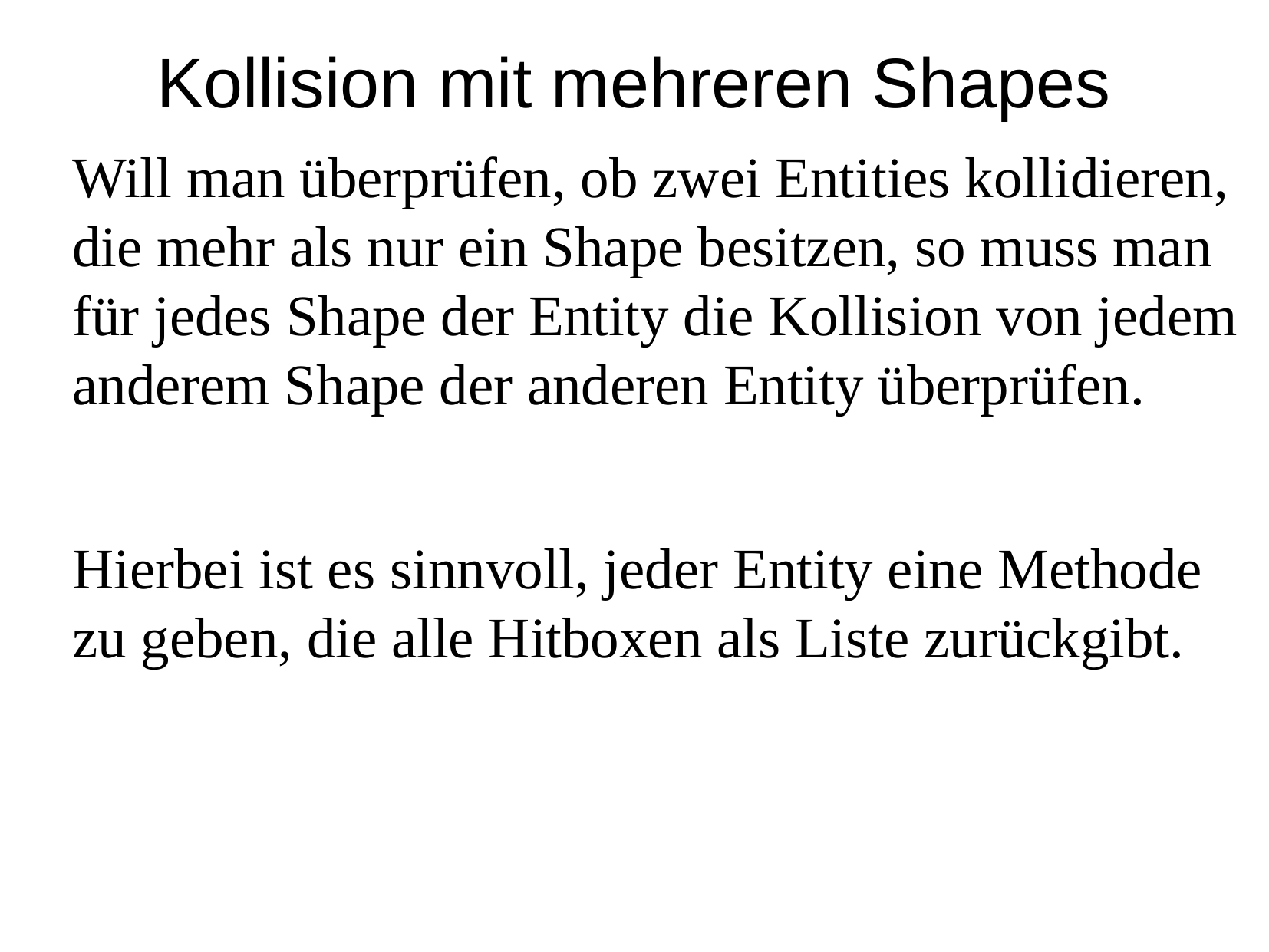

Kollision mit mehreren Shapes

	Will man überprüfen, ob zwei Entities kollidieren, die mehr als nur ein Shape besitzen, so muss man für jedes Shape der Entity die Kollision von jedem anderem Shape der anderen Entity überprüfen.

	Hierbei ist es sinnvoll, jeder Entity eine Methode zu geben, die alle Hitboxen als Liste zurückgibt.